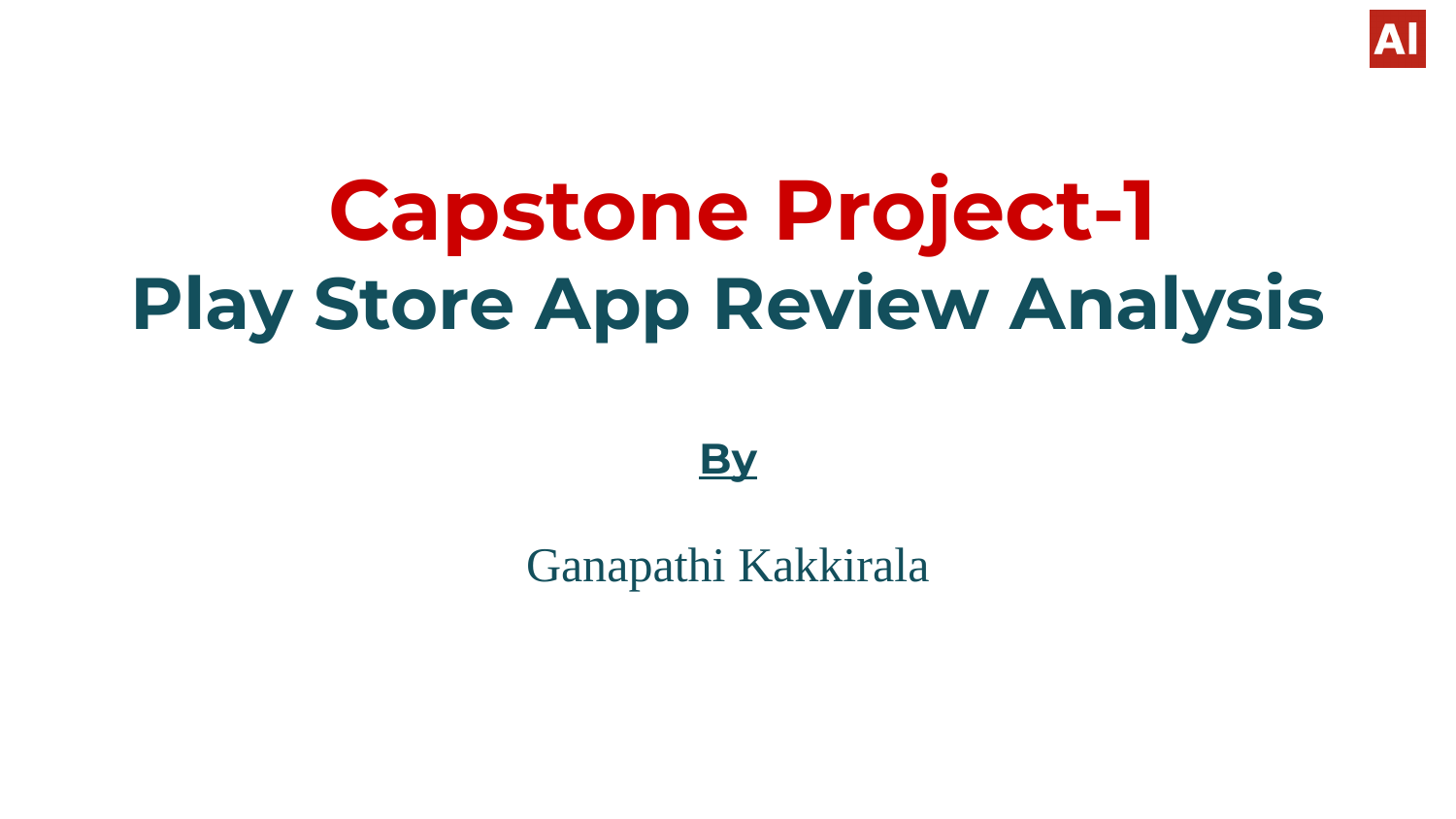

# Capstone Project-1
Play Store App Review Analysis

By

Ganapathi Kakkirala